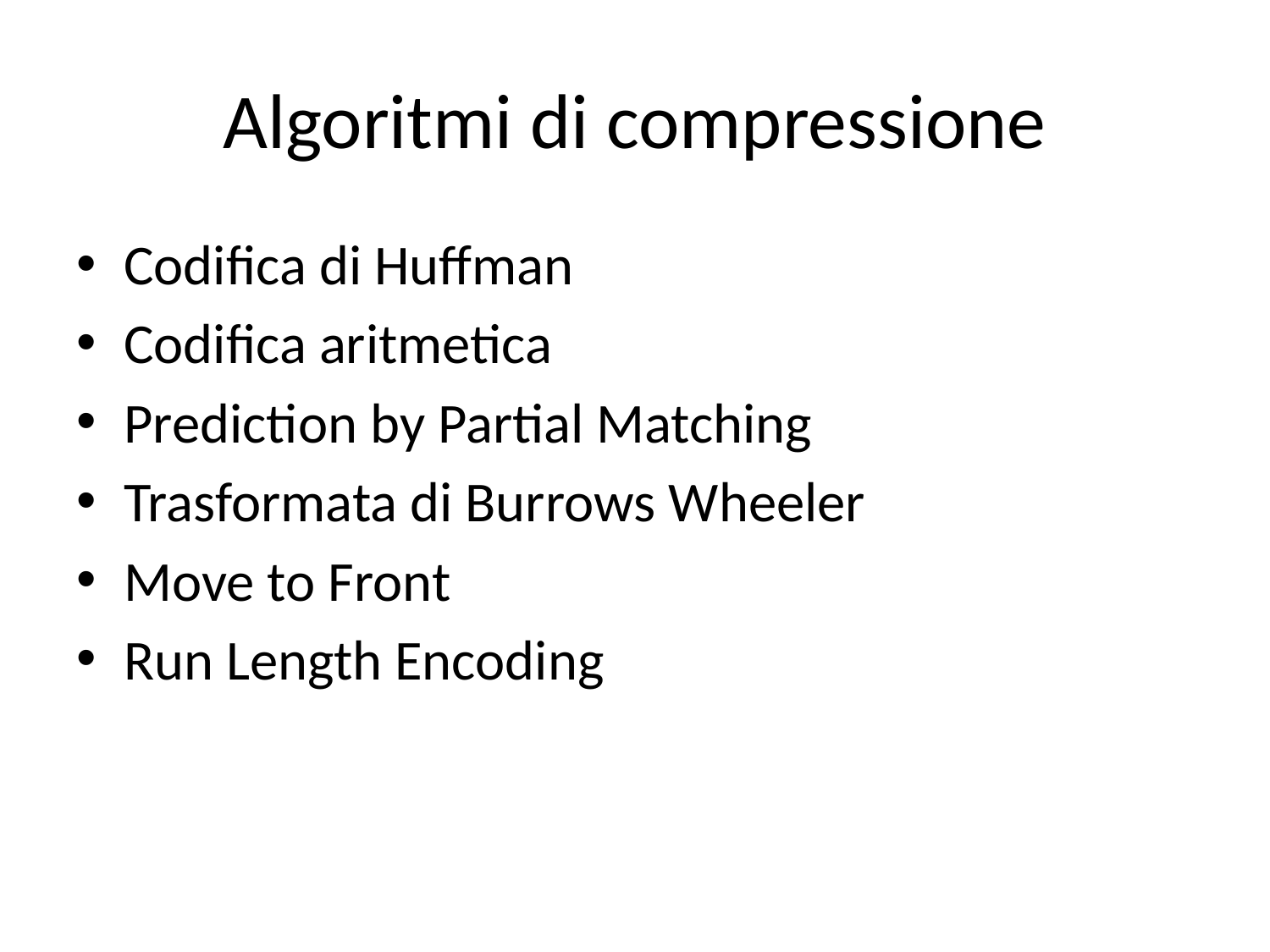

# Algoritmi di compressione
Codifica di Huffman
Codifica aritmetica
Prediction by Partial Matching
Trasformata di Burrows Wheeler
Move to Front
Run Length Encoding